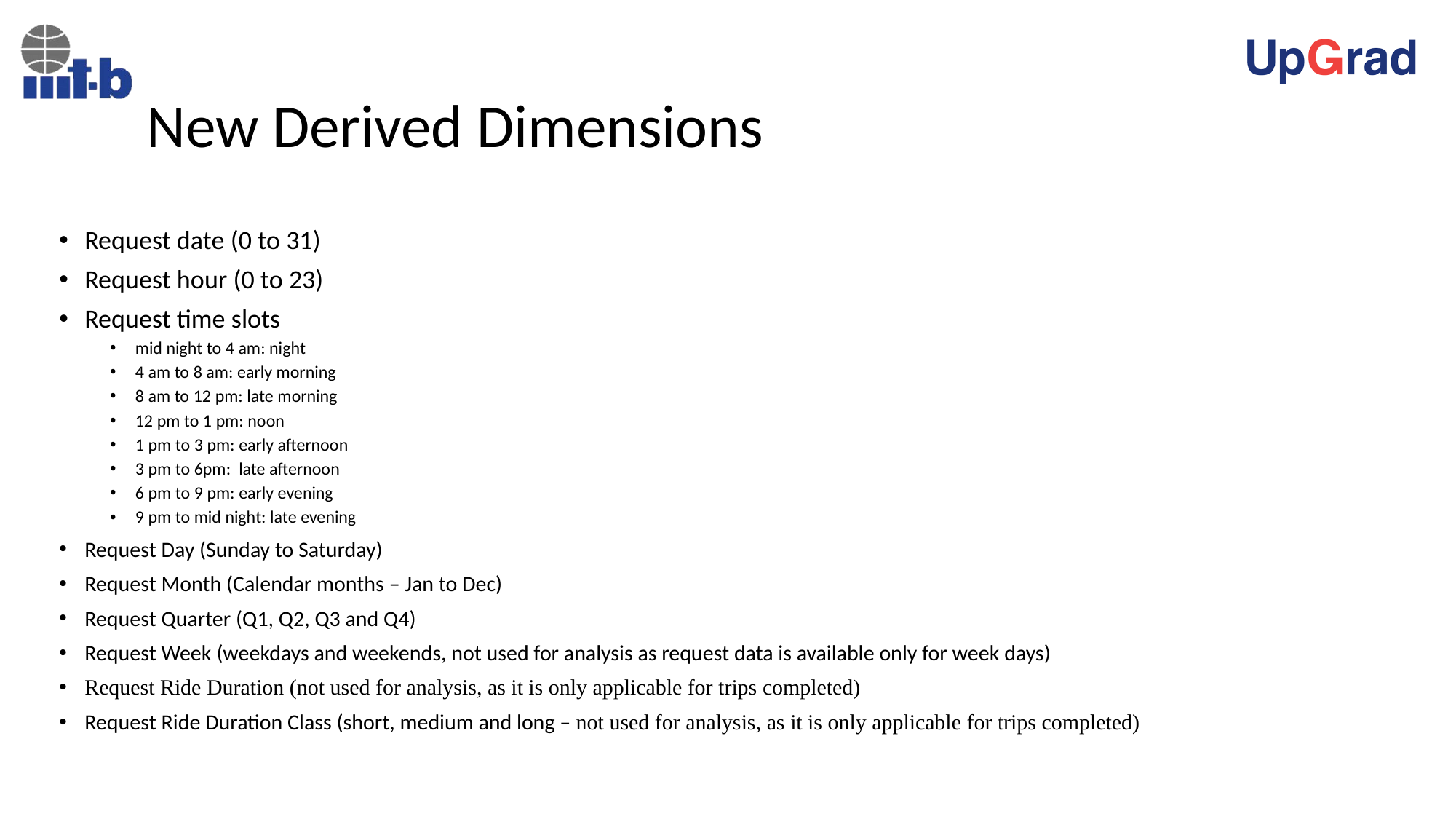

# New Derived Dimensions
Request date (0 to 31)
Request hour (0 to 23)
Request time slots
mid night to 4 am: night
4 am to 8 am: early morning
8 am to 12 pm: late morning
12 pm to 1 pm: noon
1 pm to 3 pm: early afternoon
3 pm to 6pm:  late afternoon
6 pm to 9 pm: early evening
9 pm to mid night: late evening
Request Day (Sunday to Saturday)
Request Month (Calendar months – Jan to Dec)
Request Quarter (Q1, Q2, Q3 and Q4)
Request Week (weekdays and weekends, not used for analysis as request data is available only for week days)
Request Ride Duration (not used for analysis, as it is only applicable for trips completed)
Request Ride Duration Class (short, medium and long – not used for analysis, as it is only applicable for trips completed)